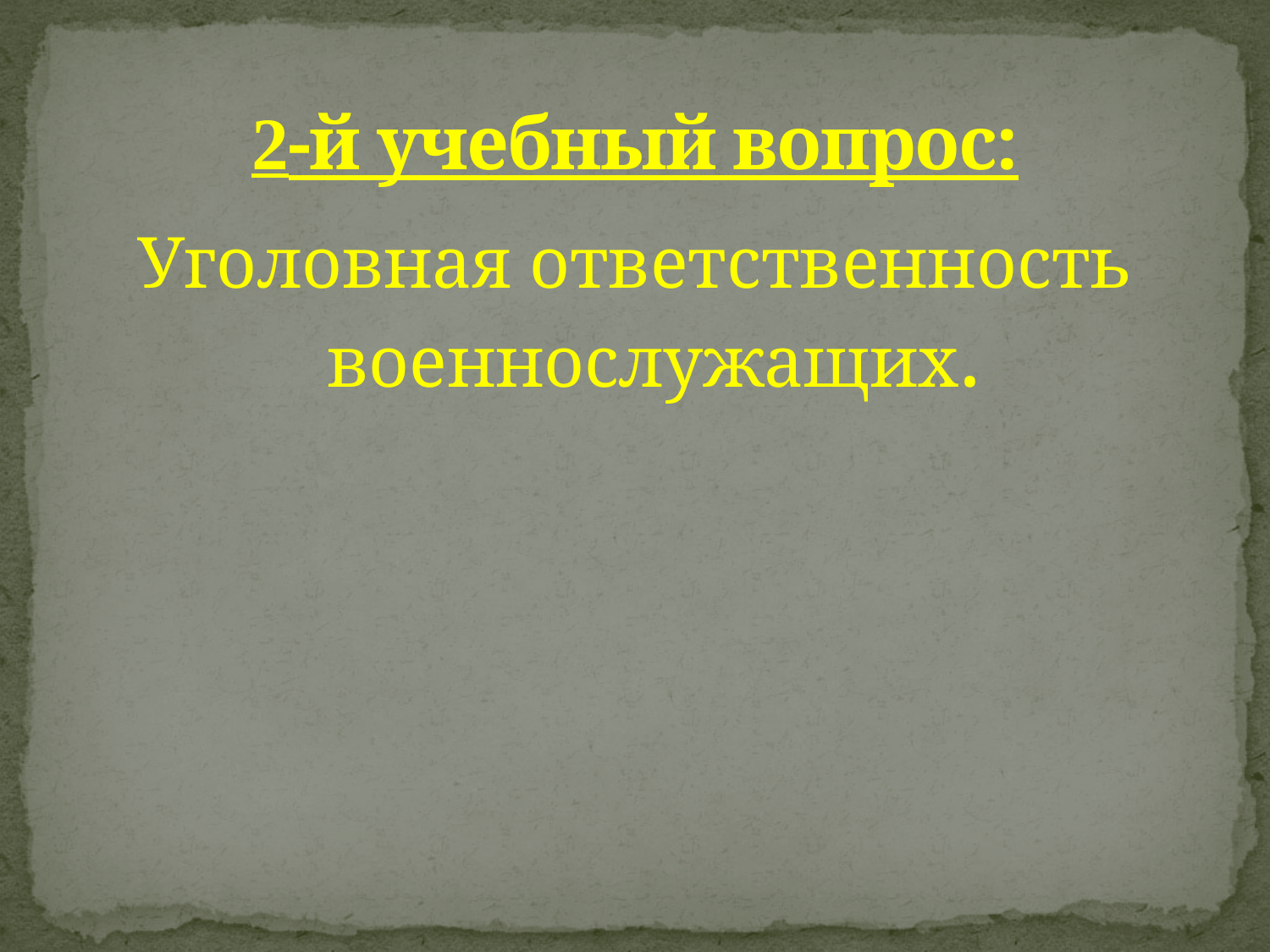

# 2-й учебный вопрос:
Уголовная ответственность военнослужащих.